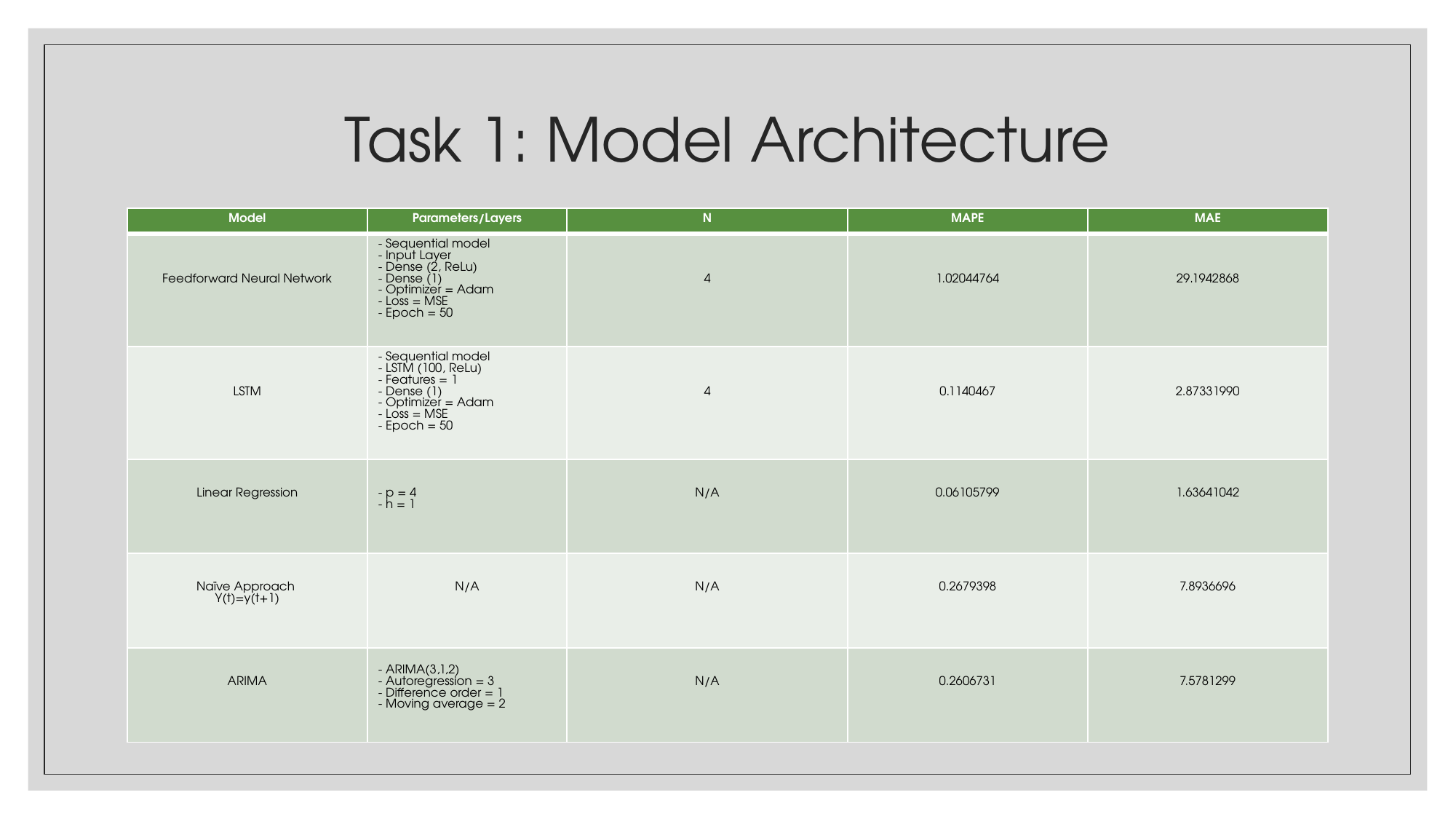

# Task 1: Model Architecture
| Model | Parameters/Layers | N | MAPE | MAE |
| --- | --- | --- | --- | --- |
| Feedforward Neural Network | - Sequential model - Input Layer - Dense (2, ReLu) - Dense (1) - Optimizer = Adam - Loss = MSE - Epoch = 50 | 4 | 1.02044764 | 29.1942868 |
| LSTM | - Sequential model - LSTM (100, ReLu) - Features = 1 - Dense (1) - Optimizer = Adam - Loss = MSE - Epoch = 50 | 4 | 0.1140467 | 2.87331990 |
| Linear Regression | - p = 4 - h = 1 | N/A | 0.06105799 | 1.63641042 |
| Naïve Approach Y(t)=y(t+1) | N/A | N/A | 0.2679398 | 7.8936696 |
| ARIMA | - ARIMA(3,1,2) - Autoregression = 3 - Difference order = 1 - Moving average = 2 | N/A | 0.2606731 | 7.5781299 |